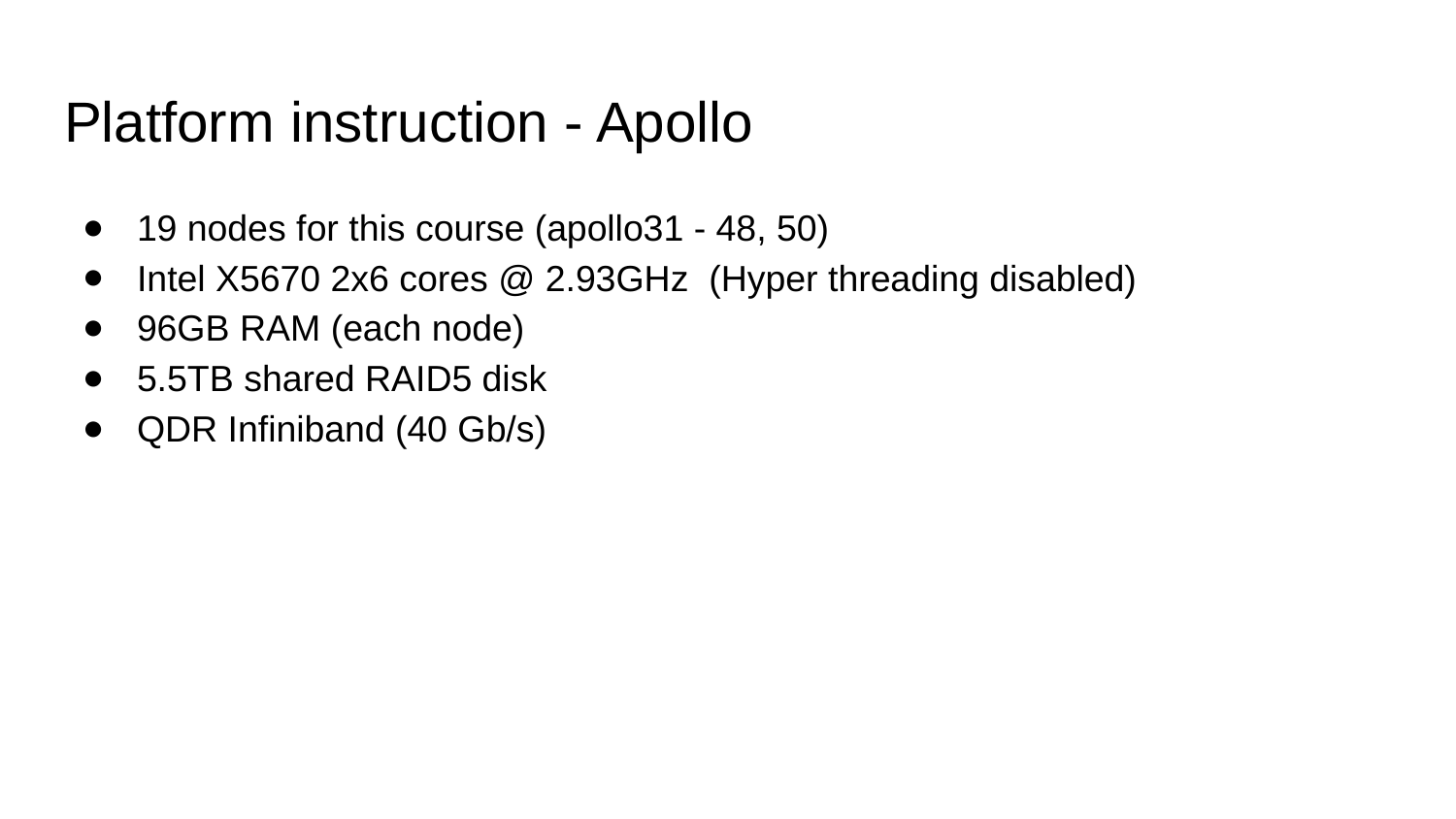

# Platform instruction - Apollo

19 nodes for this course (apollo31 - 48, 50)
Intel X5670 2x6 cores @ 2.93GHz  (Hyper threading disabled)
96GB RAM (each node)
5.5TB shared RAID5 disk
QDR Infiniband (40 Gb/s)